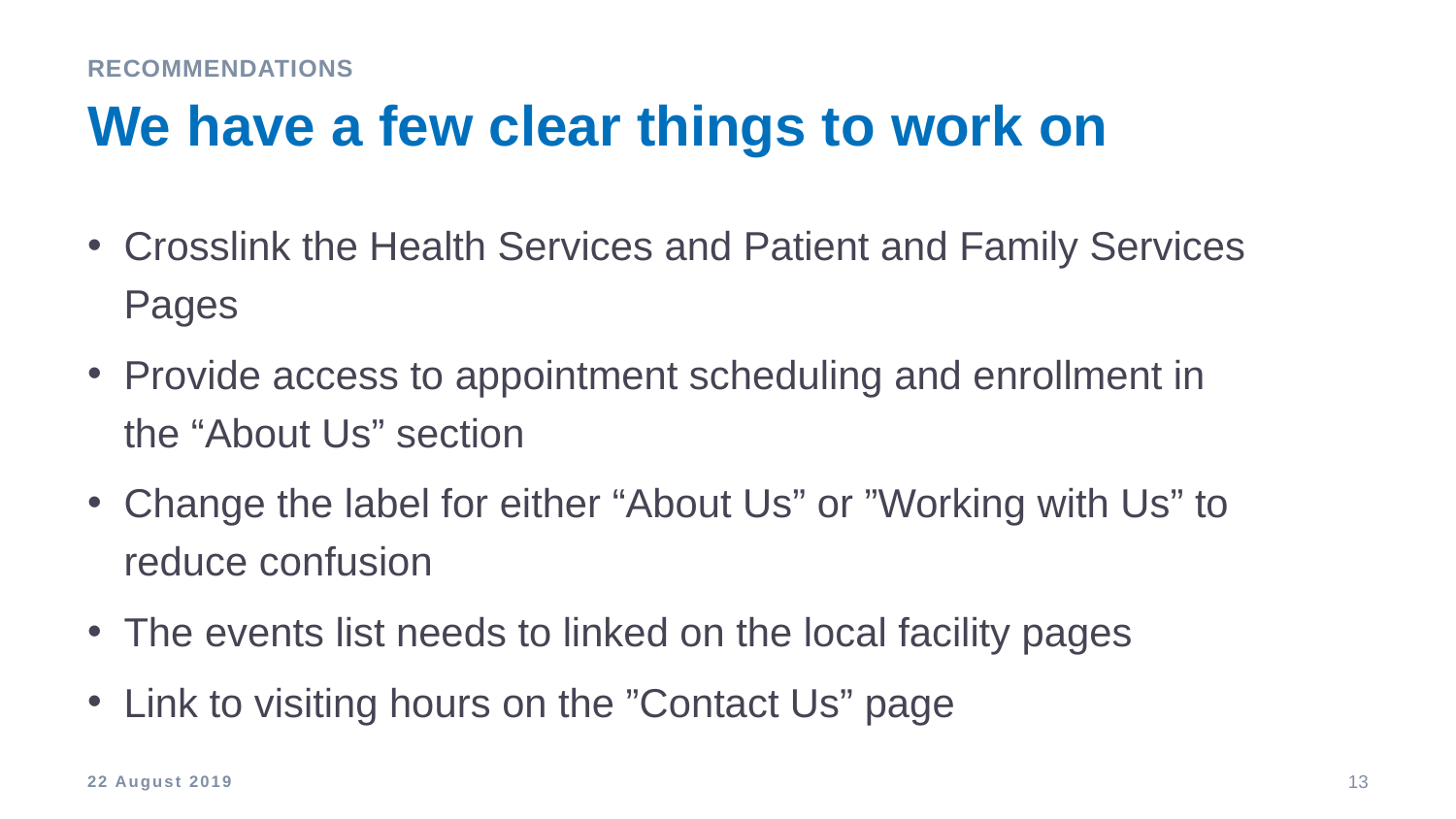

recommendations
# We have a few clear things to work on
Crosslink the Health Services and Patient and Family Services Pages
Provide access to appointment scheduling and enrollment in the “About Us” section
Change the label for either “About Us” or ”Working with Us” to reduce confusion
The events list needs to linked on the local facility pages
Link to visiting hours on the ”Contact Us” page

22 August 2019

13